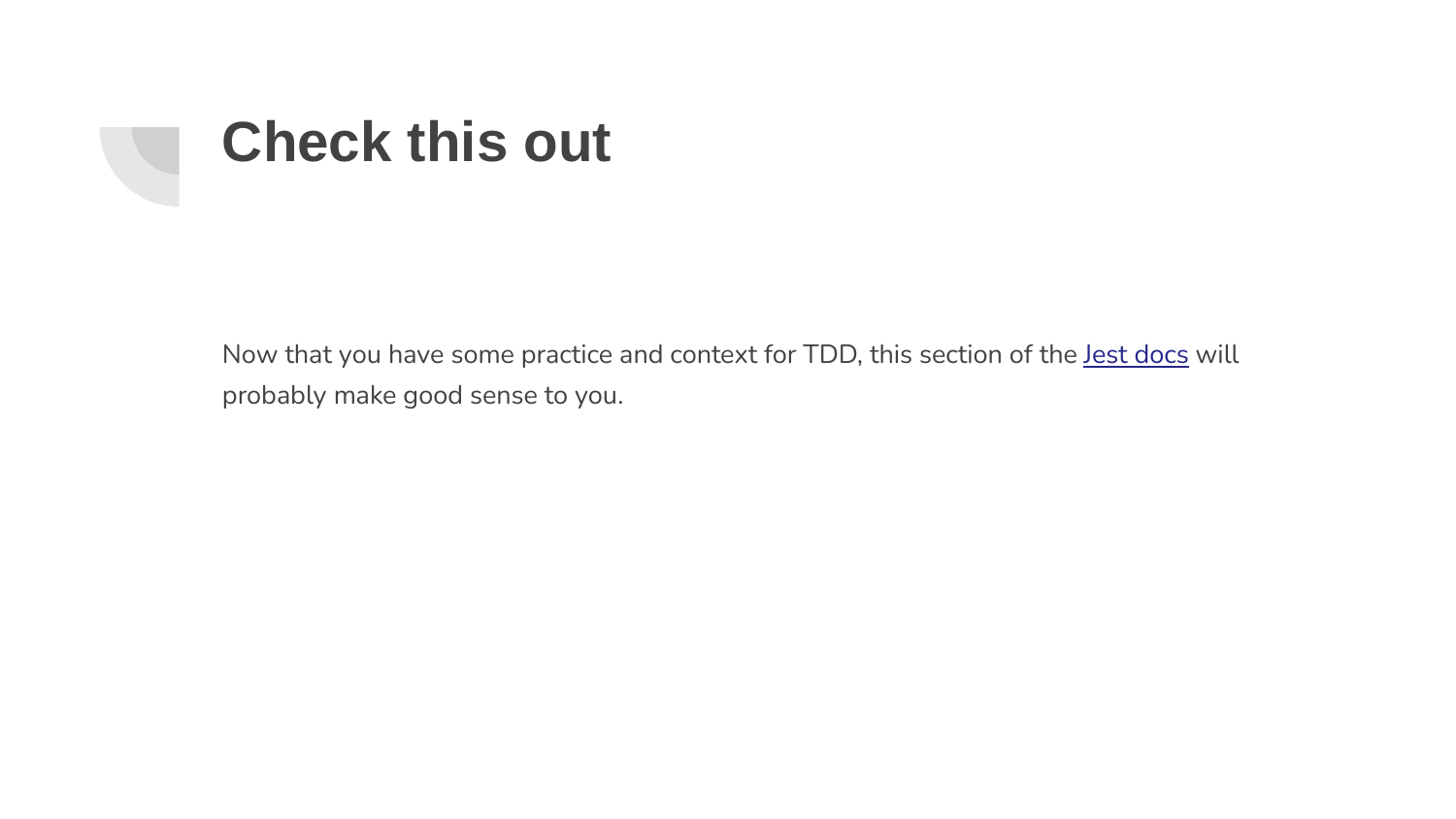

# Check this out
Now that you have some practice and context for TDD, this section of the Jest docs will probably make good sense to you.